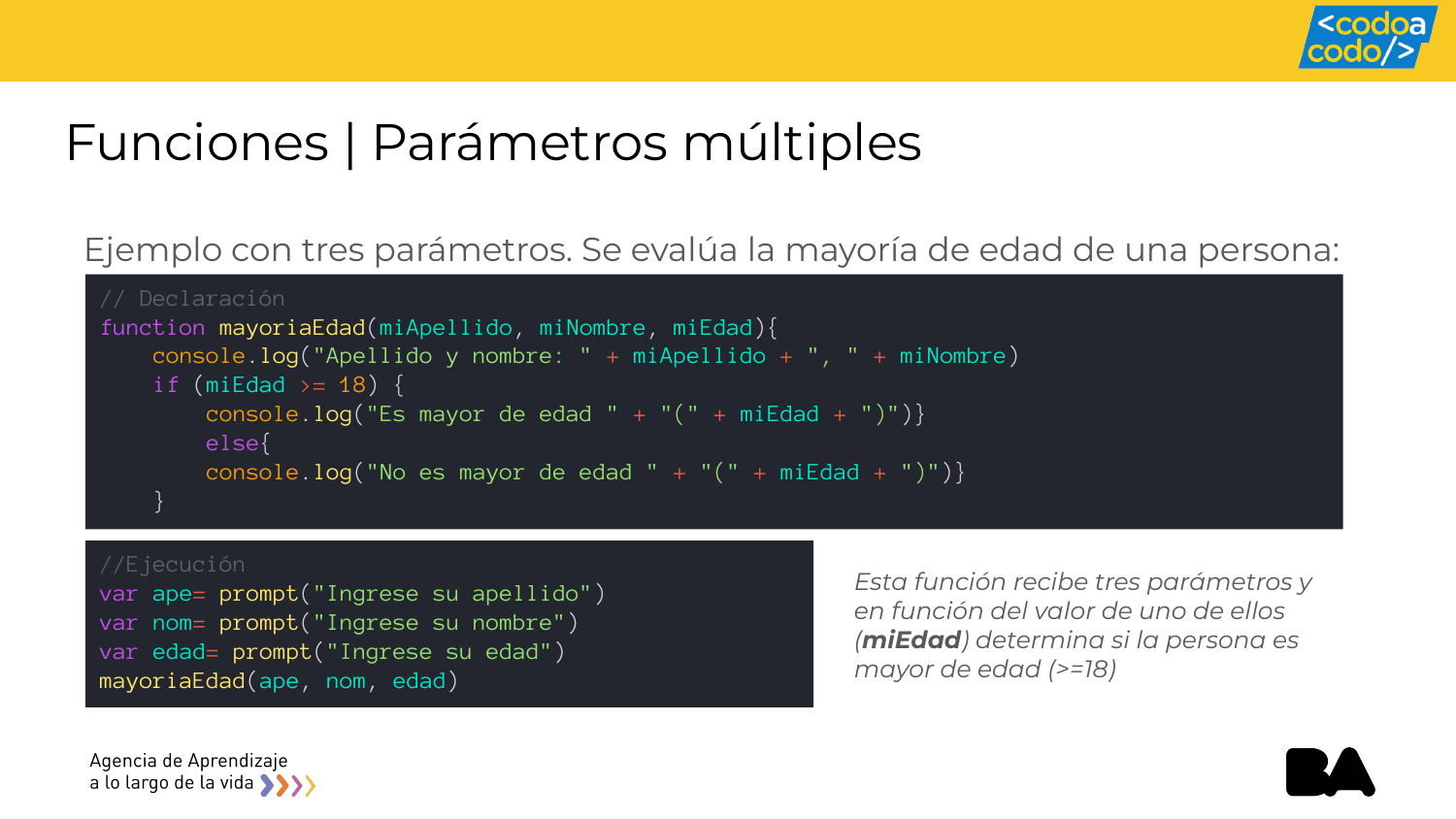

# Funciones | Parámetros múltiples
Ejemplo con tres parámetros. Se evalúa la mayoría de edad de una persona:

// Declaración
function mayoriaEdad(miApellido, miNombre, miEdad){
    console.log("Apellido y nombre: " + miApellido + ", " + miNombre)
    if (miEdad >= 18) {
        console.log("Es mayor de edad " + "(" + miEdad + ")")}
        else{
        console.log("No es mayor de edad " + "(" + miEdad + ")")}
    }
//Ejecución
var ape= prompt("Ingrese su apellido")
var nom= prompt("Ingrese su nombre")
var edad= prompt("Ingrese su edad")
mayoriaEdad(ape, nom, edad)
Esta función recibe tres parámetros y en función del valor de uno de ellos (miEdad) determina si la persona es mayor de edad (>=18)